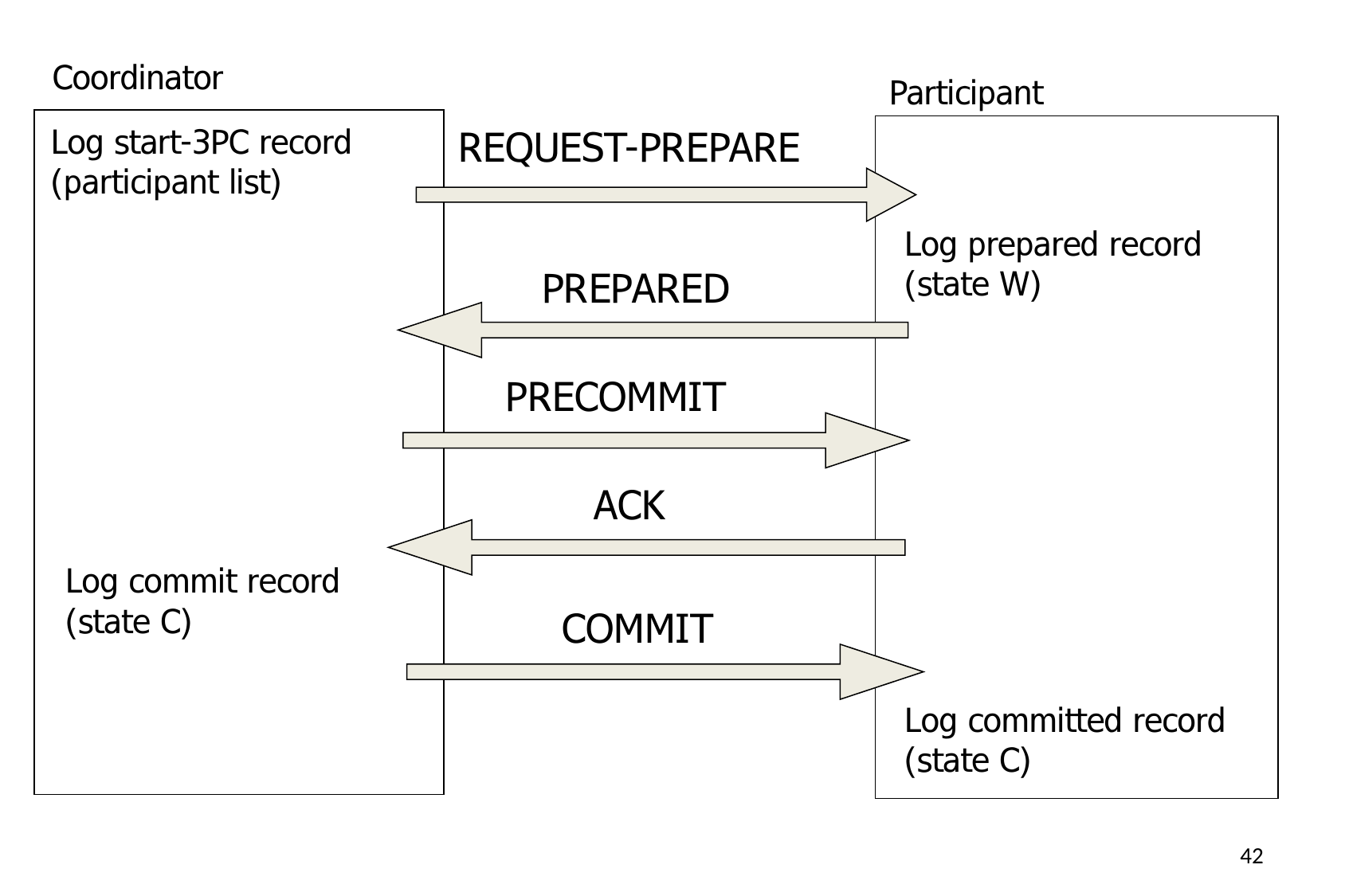

Coordinator
Participant

Log start-3PC record
(participant list)

REQUEST-PREPARE

Log prepared record
(state W)
PREPARED

  PRECOMMIT

ACK

Log commit record
(state C)
COMMIT

Log committed record
(state C)
42